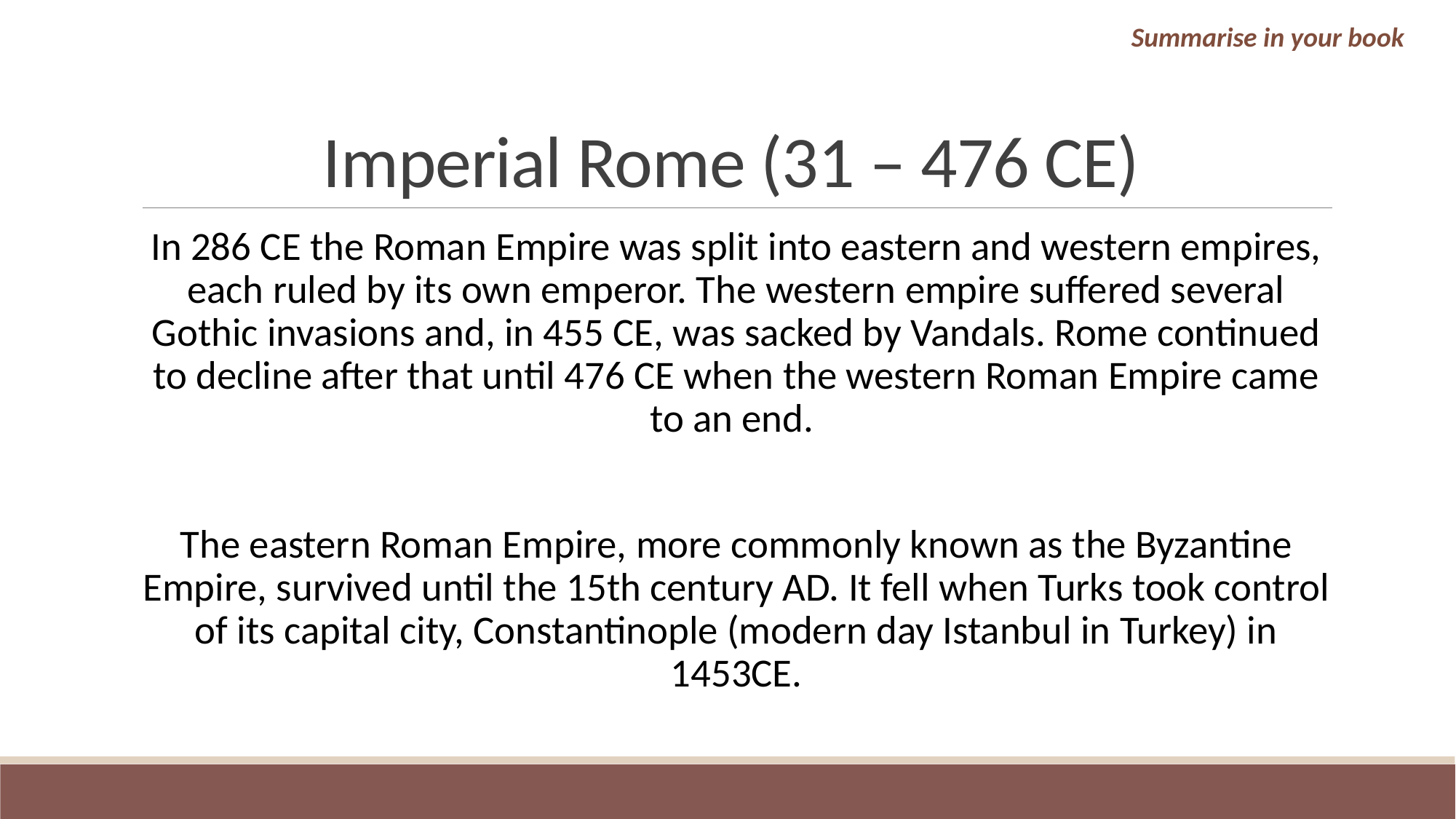

Summarise in your book
# Imperial Rome (31 – 476 CE)
In 286 CE the Roman Empire was split into eastern and western empires, each ruled by its own emperor. The western empire suffered several Gothic invasions and, in 455 CE, was sacked by Vandals. Rome continued to decline after that until 476 CE when the western Roman Empire came to an end.

The eastern Roman Empire, more commonly known as the Byzantine Empire, survived until the 15th century AD. It fell when Turks took control of its capital city, Constantinople (modern day Istanbul in Turkey) in 1453CE.